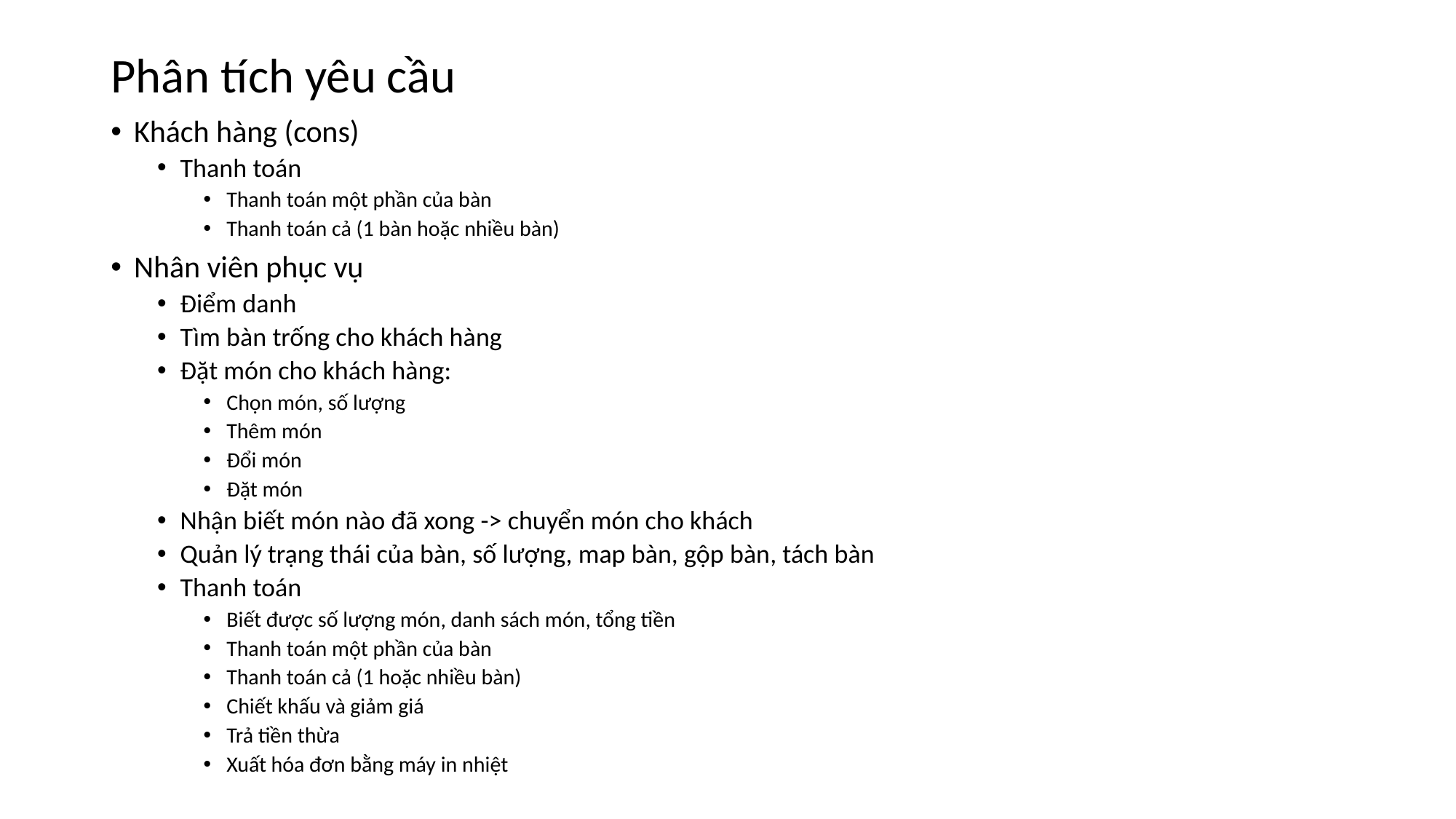

# Phân tích yêu cầu
Khách hàng (cons)
Thanh toán
Thanh toán một phần của bàn
Thanh toán cả (1 bàn hoặc nhiều bàn)
Nhân viên phục vụ
Điểm danh
Tìm bàn trống cho khách hàng
Đặt món cho khách hàng:
Chọn món, số lượng
Thêm món
Đổi món
Đặt món
Nhận biết món nào đã xong -> chuyển món cho khách
Quản lý trạng thái của bàn, số lượng, map bàn, gộp bàn, tách bàn
Thanh toán
Biết được số lượng món, danh sách món, tổng tiền
Thanh toán một phần của bàn
Thanh toán cả (1 hoặc nhiều bàn)
Chiết khấu và giảm giá
Trả tiền thừa
Xuất hóa đơn bằng máy in nhiệt